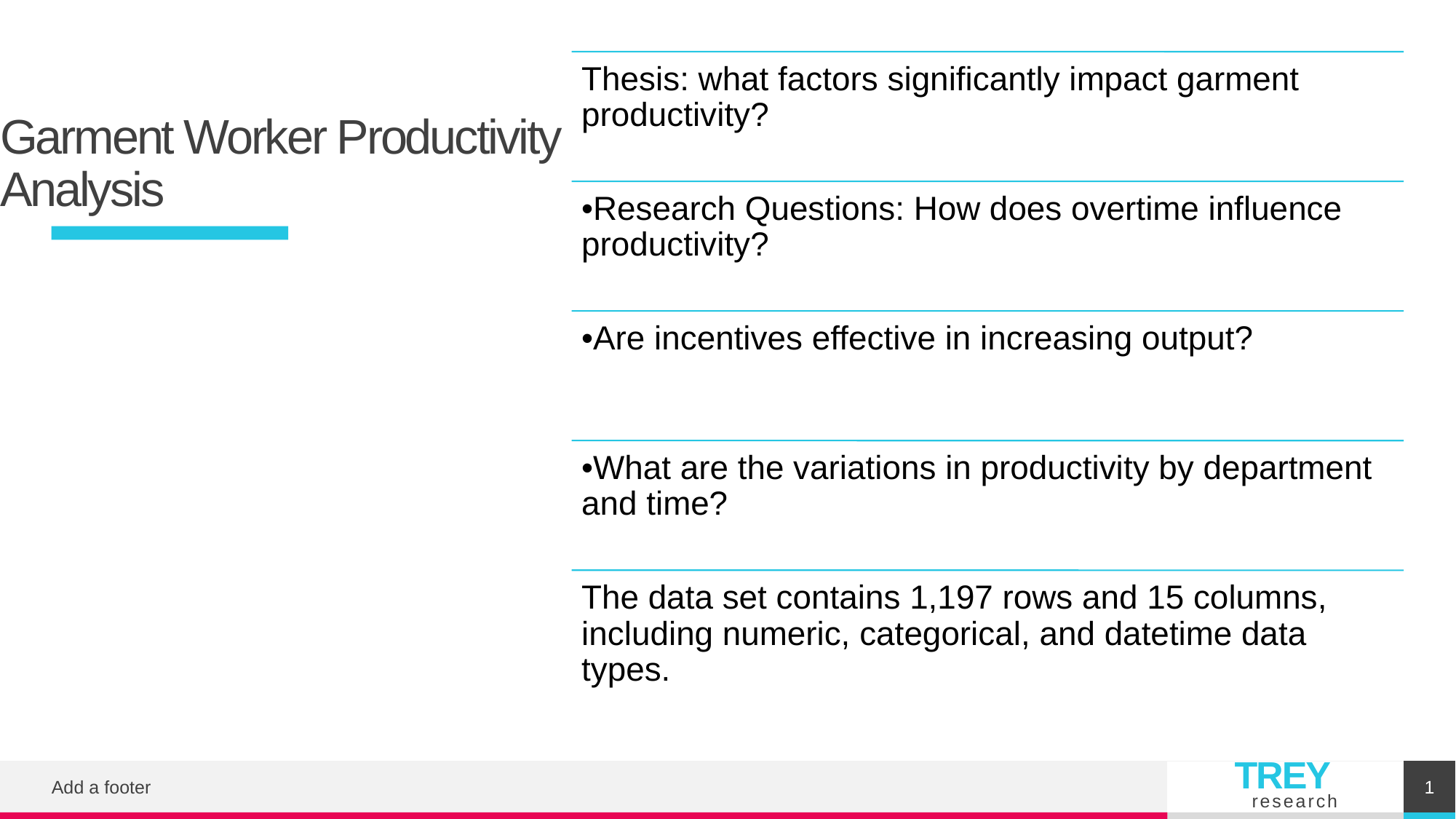

# Garment Worker Productivity Analysis
Thesis: what factors significantly impact garment productivity?
•Research Questions: How does overtime influence productivity?
•Are incentives effective in increasing output?
•What are the variations in productivity by department and time?
The data set contains 1,197 rows and 15 columns, including numeric, categorical, and datetime data types.
1
Add a footer